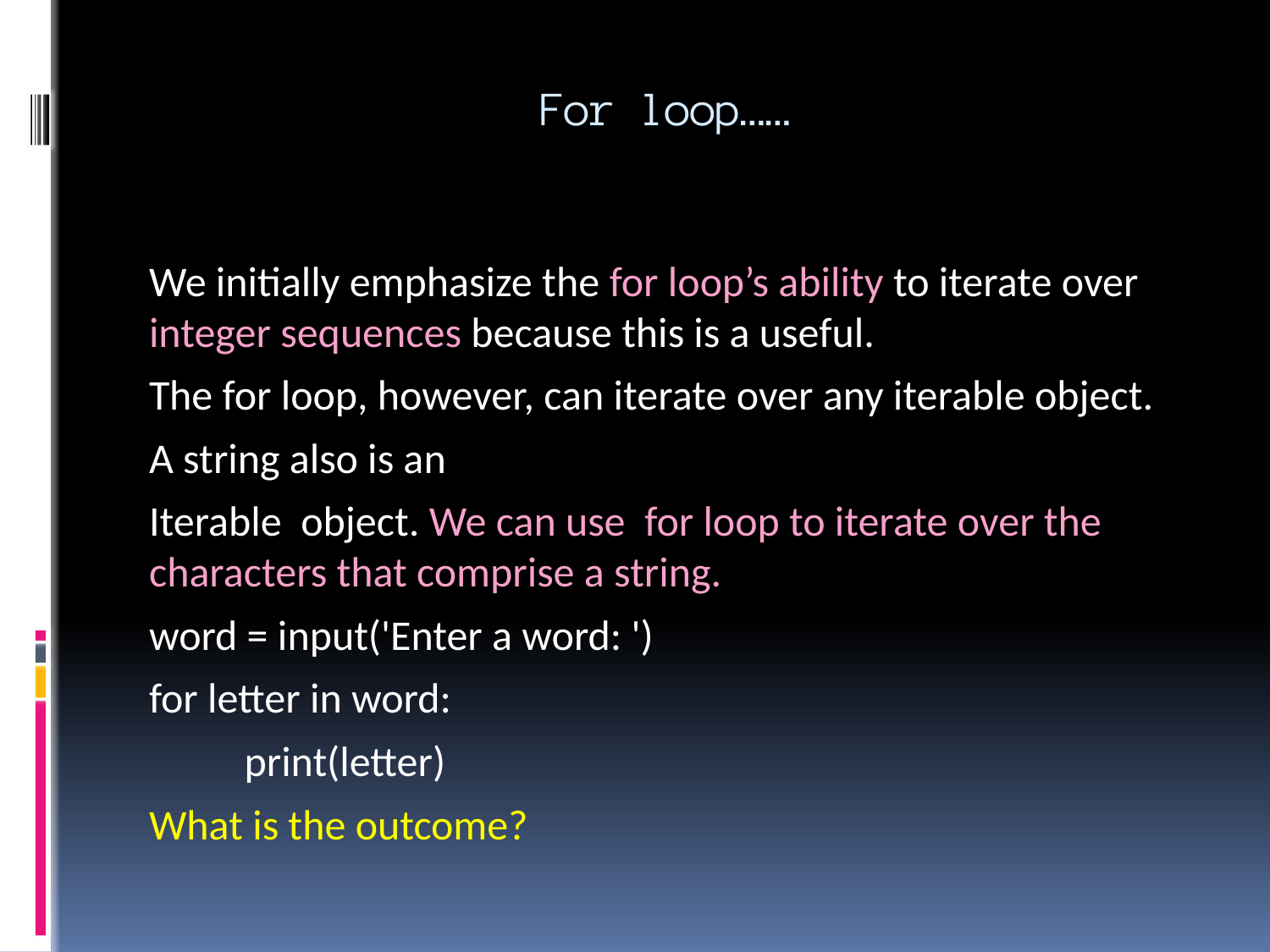

# For loop……
We initially emphasize the for loop’s ability to iterate over integer sequences because this is a useful.
The for loop, however, can iterate over any iterable object.
A string also is an
Iterable  object. We can use  for loop to iterate over the characters that comprise a string.
word = input('Enter a word: ')
for letter in word:
          print(letter)
What is the outcome?